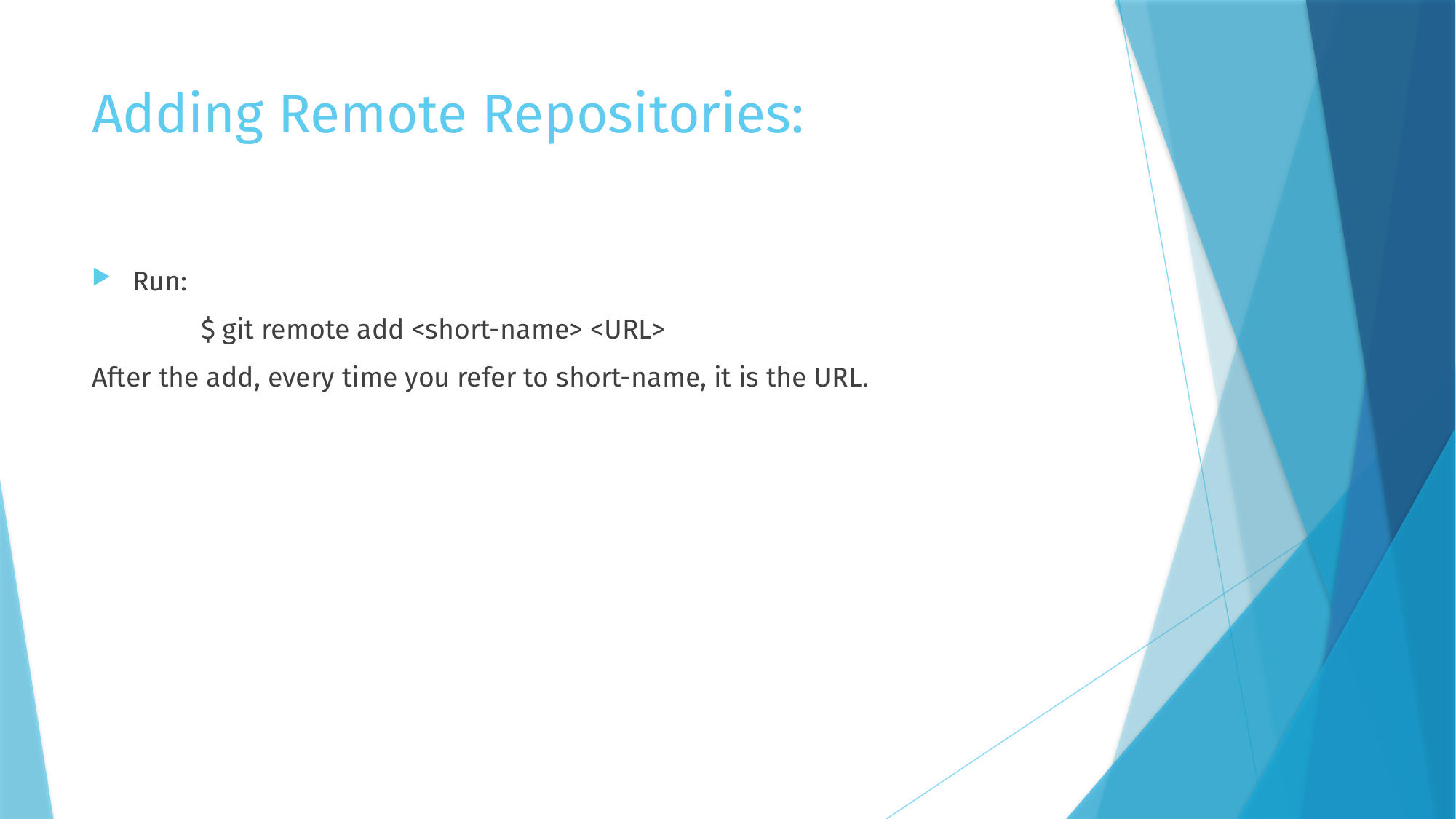

# Adding Remote Repositories:
Run:
	$ git remote add <short-name> <URL>
After the add, every time you refer to short-name, it is the URL.